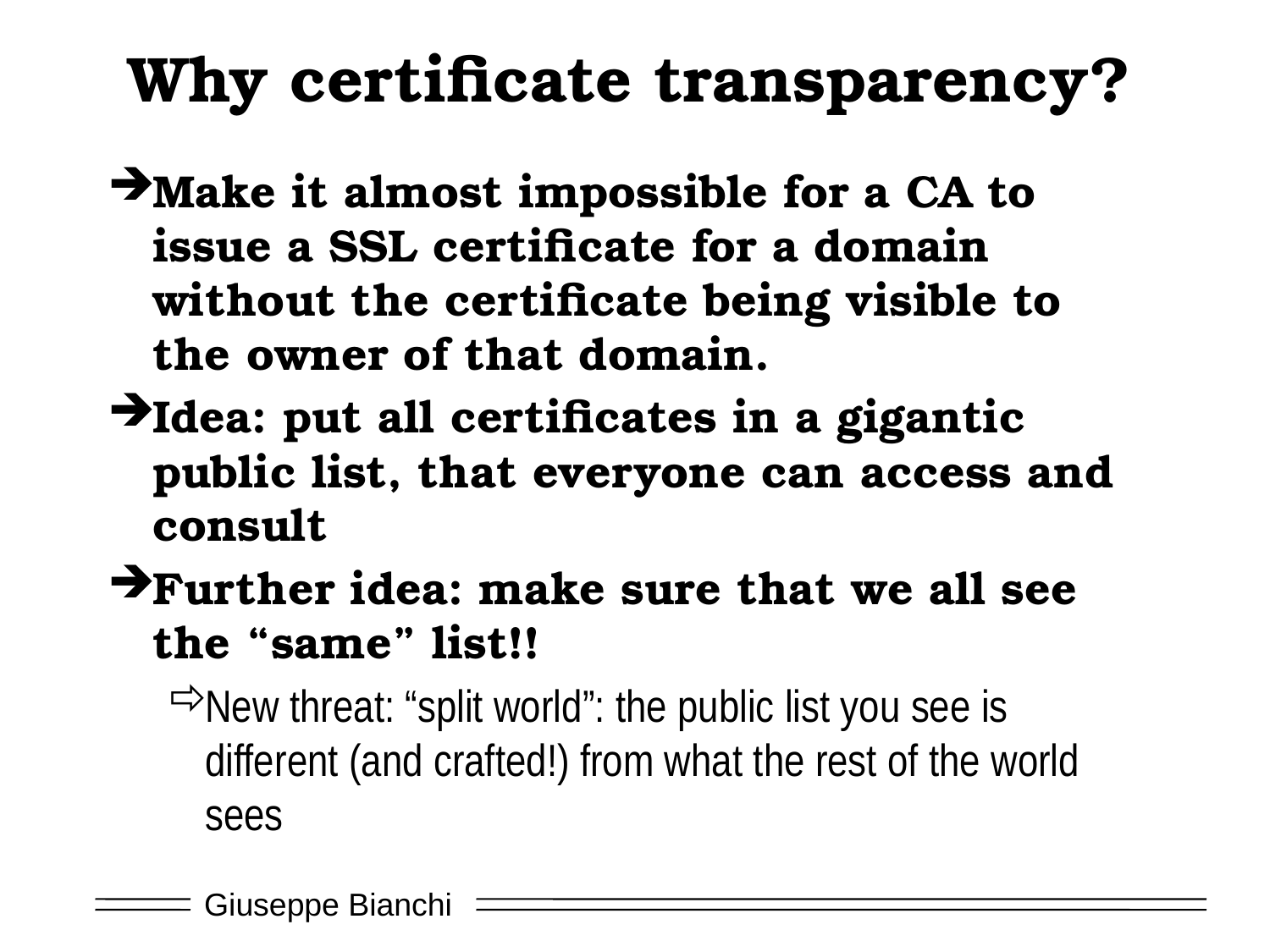

# Why certificate transparency?
Make it almost impossible for a CA to issue a SSL certificate for a domain without the certificate being visible to the owner of that domain.
Idea: put all certificates in a gigantic public list, that everyone can access and consult
Further idea: make sure that we all see the “same” list!!
New threat: “split world”: the public list you see is different (and crafted!) from what the rest of the world sees